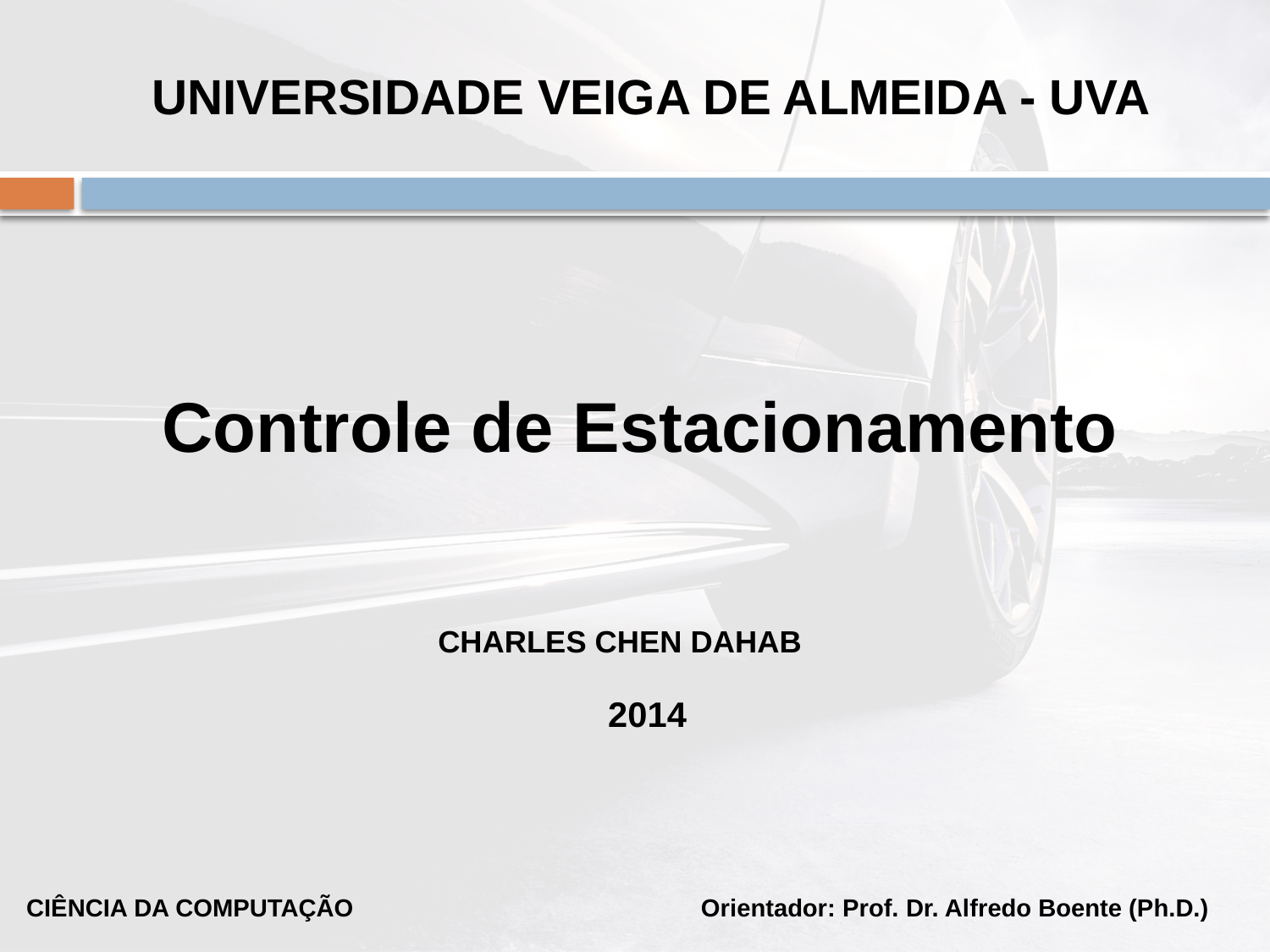

# UNIVERSIDADE VEIGA DE ALMEIDA - UVA
Controle de Estacionamento
CHARLES CHEN DAHAB
2014
CIÊNCIA DA COMPUTAÇÃO
Orientador: Prof. Dr. Alfredo Boente (Ph.D.)